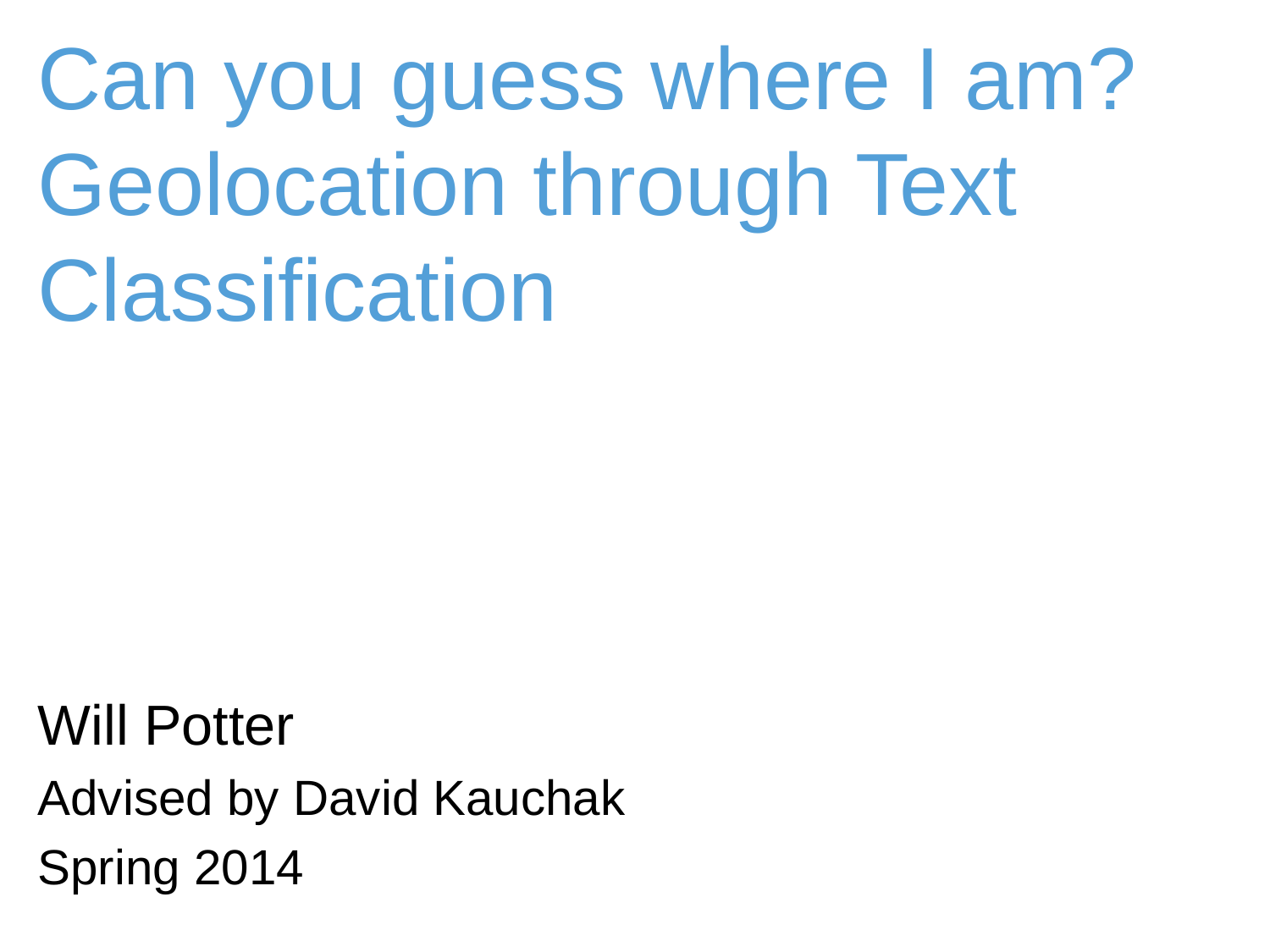

# Can you guess where I am? Geolocation through Text Classification
Will Potter
Advised by David Kauchak
Spring 2014